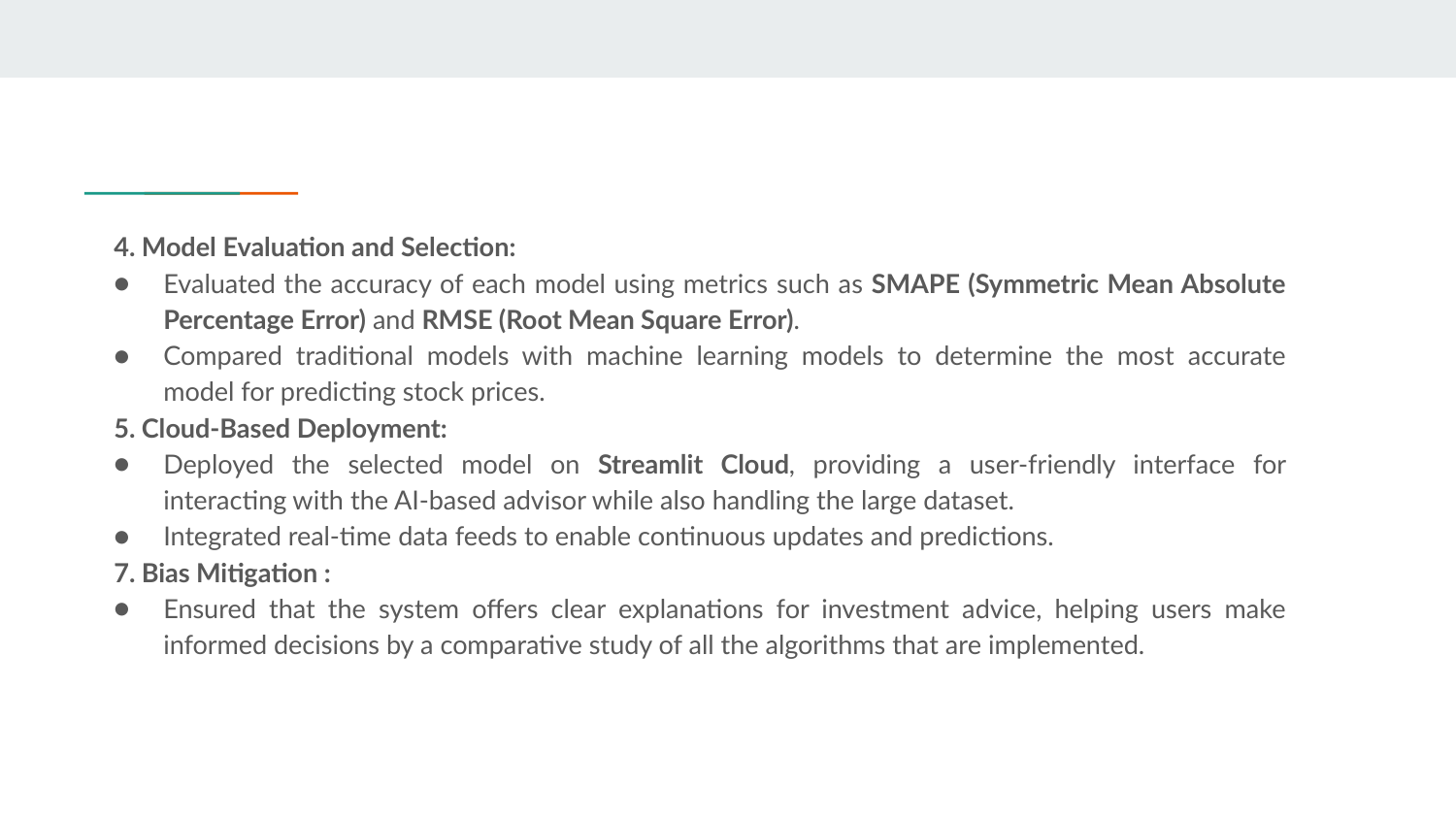

4. Model Evaluation and Selection:
Evaluated the accuracy of each model using metrics such as SMAPE (Symmetric Mean Absolute Percentage Error) and RMSE (Root Mean Square Error).
Compared traditional models with machine learning models to determine the most accurate model for predicting stock prices.
5. Cloud-Based Deployment:
Deployed the selected model on Streamlit Cloud, providing a user-friendly interface for interacting with the AI-based advisor while also handling the large dataset.
Integrated real-time data feeds to enable continuous updates and predictions.
7. Bias Mitigation :
Ensured that the system offers clear explanations for investment advice, helping users make informed decisions by a comparative study of all the algorithms that are implemented.